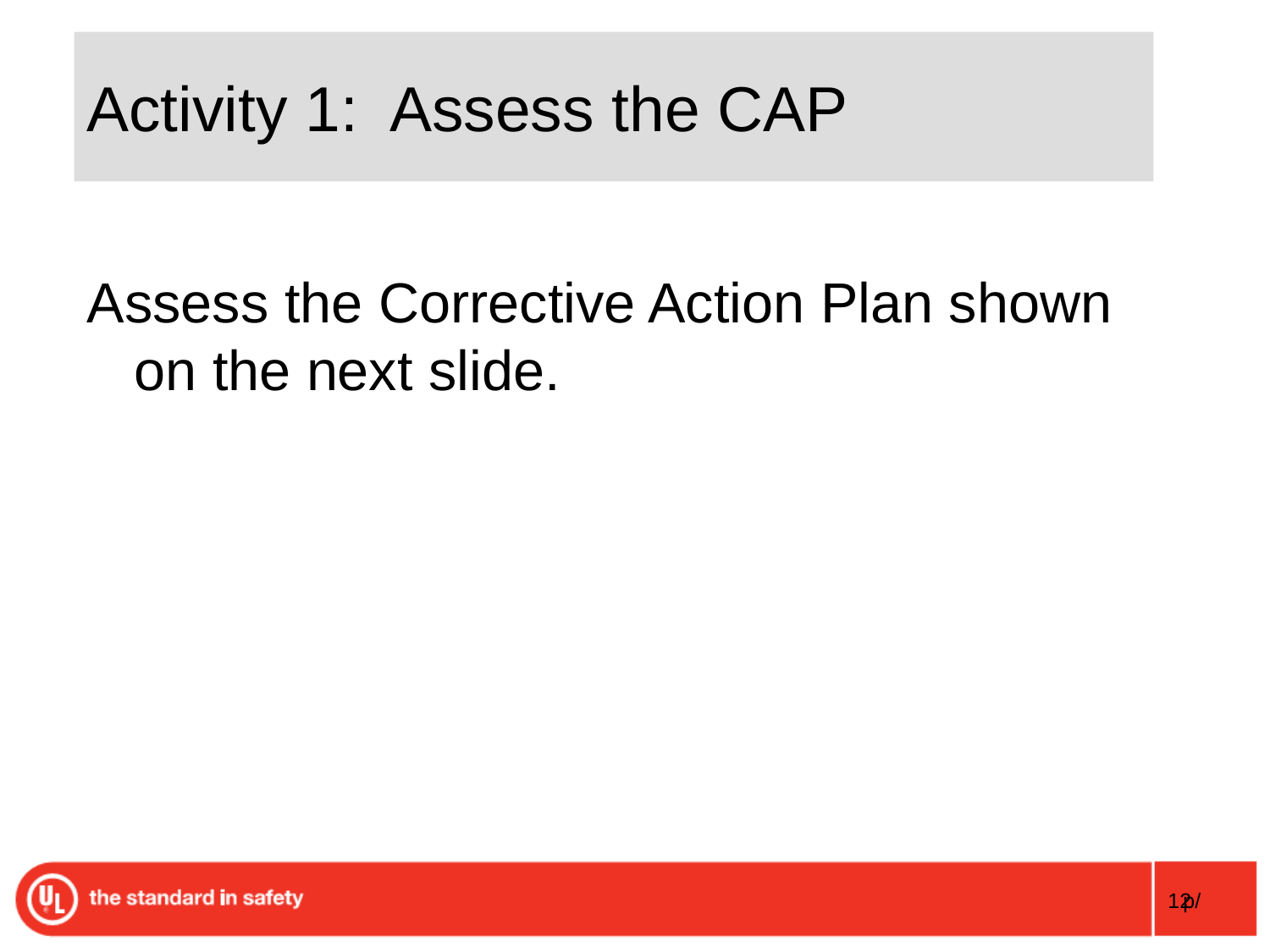

# Activity 1:  Assess the CAP

Assess the Corrective Action Plan shown on the next slide.